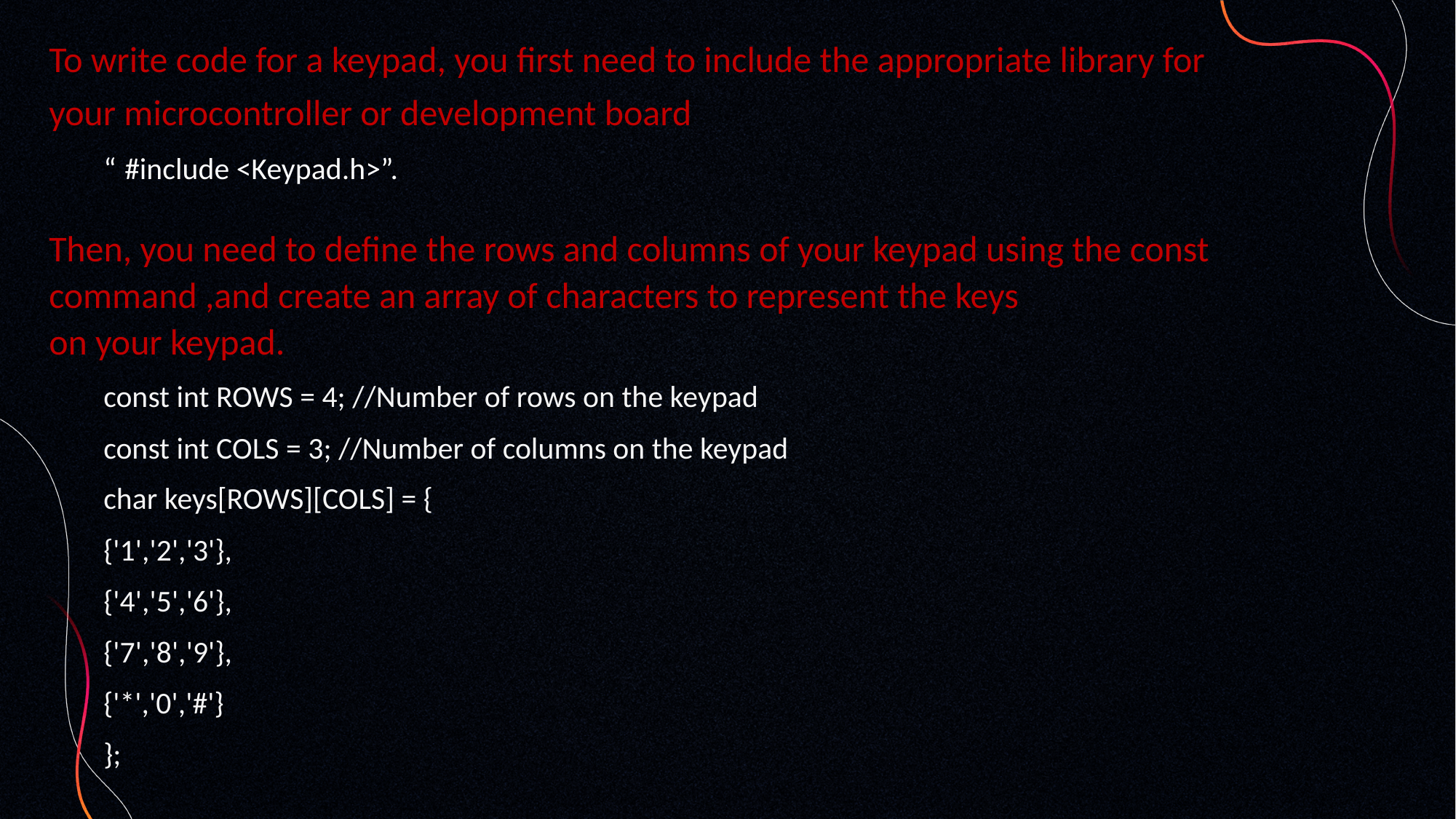

To write code for a keypad, you first need to include the appropriate library for your microcontroller or development board
“ #include <Keypad.h>”.
Then, you need to define the rows and columns of your keypad using the const                  command ,and create an array of characters to represent the keys                                         on your keypad.
const int ROWS = 4; //Number of rows on the keypad
const int COLS = 3; //Number of columns on the keypad
char keys[ROWS][COLS] = {
{'1','2','3'},
{'4','5','6'},
{'7','8','9'},
{'*','0','#'}
};